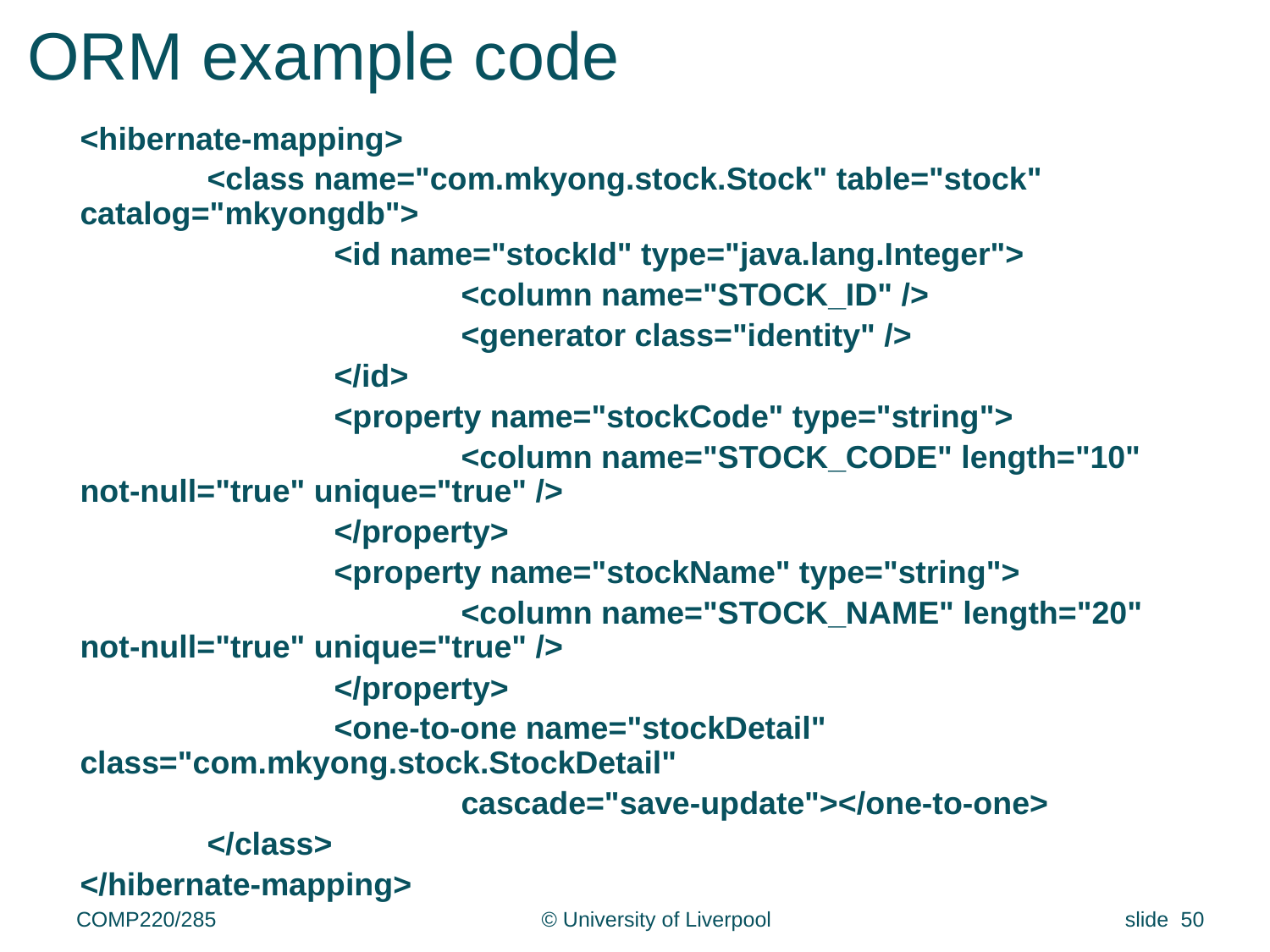

# ORM example code
<hibernate-mapping>
	<class name="com.mkyong.stock.Stock" table="stock" catalog="mkyongdb">
		<id name="stockId" type="java.lang.Integer">
			<column name="STOCK_ID" />
			<generator class="identity" />
		</id>
		<property name="stockCode" type="string">
			<column name="STOCK_CODE" length="10" not-null="true" unique="true" />
		</property>
		<property name="stockName" type="string">
			<column name="STOCK_NAME" length="20" not-null="true" unique="true" />
		</property>
		<one-to-one name="stockDetail" class="com.mkyong.stock.StockDetail"
			cascade="save-update"></one-to-one>
	</class>
</hibernate-mapping>
COMP220/285
© University of Liverpool
slide  50